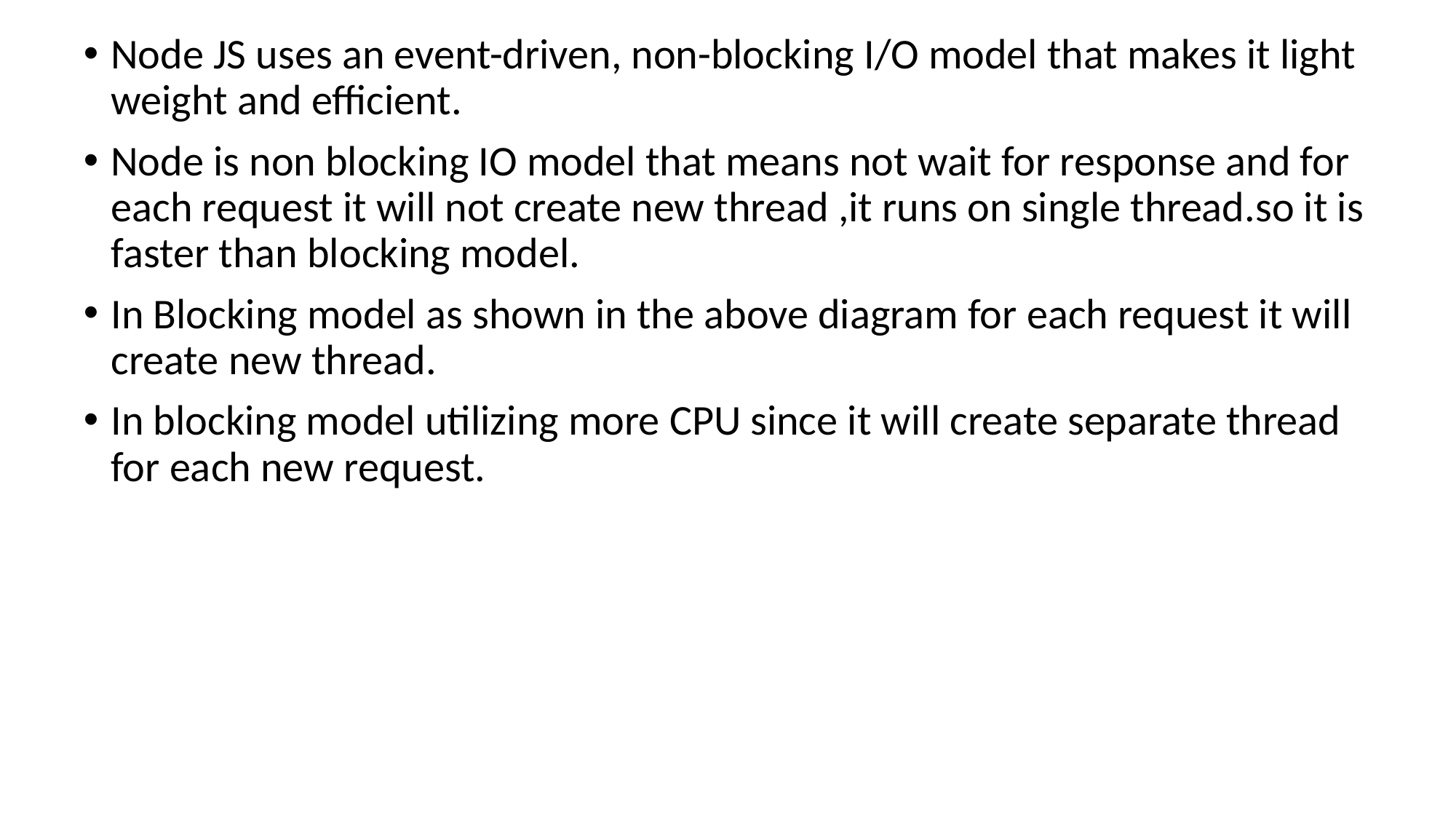

Node JS uses an event-driven, non-blocking I/O model that makes it light weight and efficient.
Node is non blocking IO model that means not wait for response and for each request it will not create new thread ,it runs on single thread.so it is faster than blocking model.
In Blocking model as shown in the above diagram for each request it will create new thread.
In blocking model utilizing more CPU since it will create separate thread for each new request.